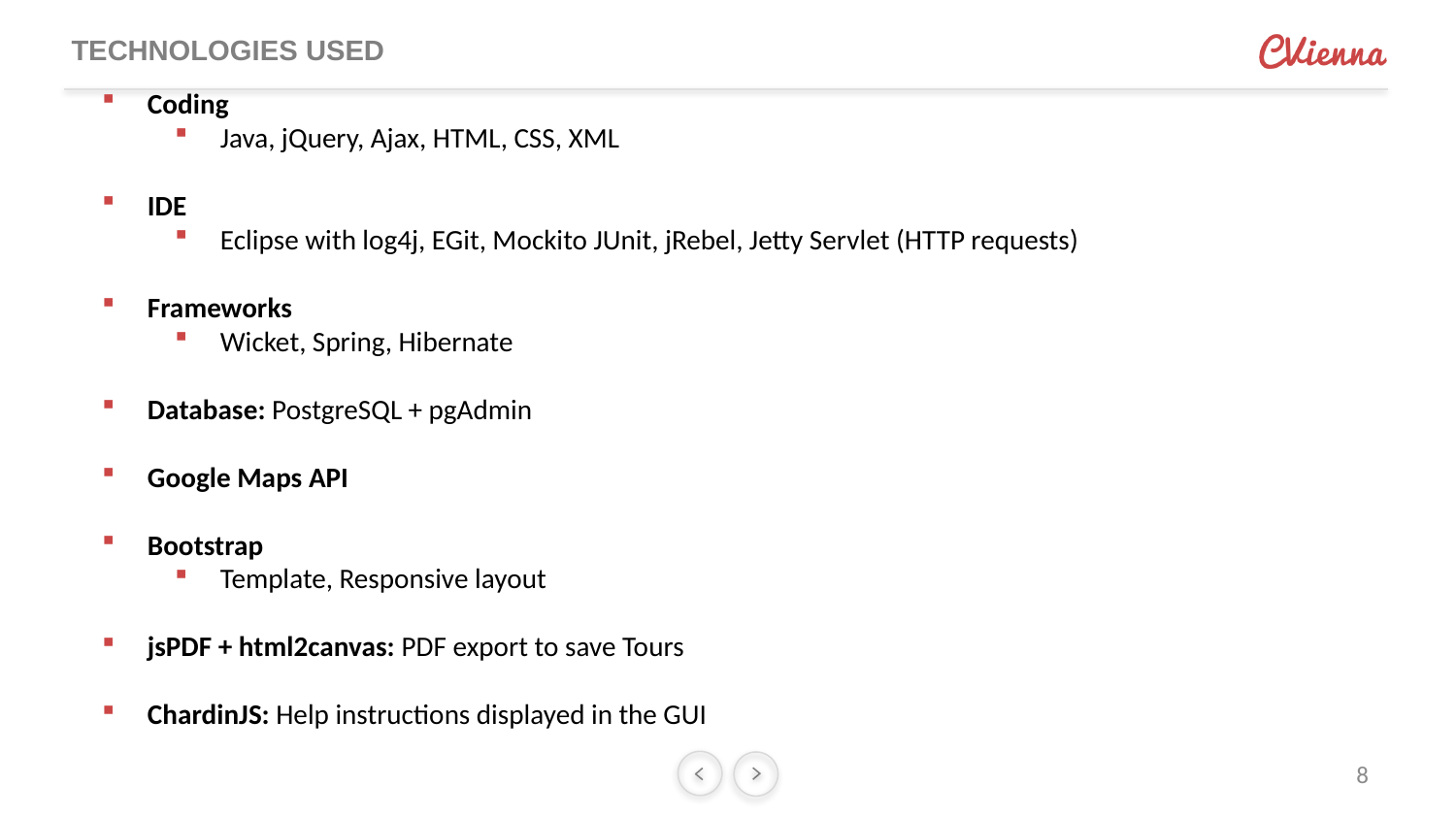

# TECHNOLOGIES USED
Coding
Java, jQuery, Ajax, HTML, CSS, XML

IDE
Eclipse with log4j, EGit, Mockito JUnit, jRebel, Jetty Servlet (HTTP requests)

Frameworks
Wicket, Spring, Hibernate

Database: PostgreSQL + pgAdmin

Google Maps API

Bootstrap
Template, Responsive layout

jsPDF + html2canvas: PDF export to save Tours

ChardinJS: Help instructions displayed in the GUI

8